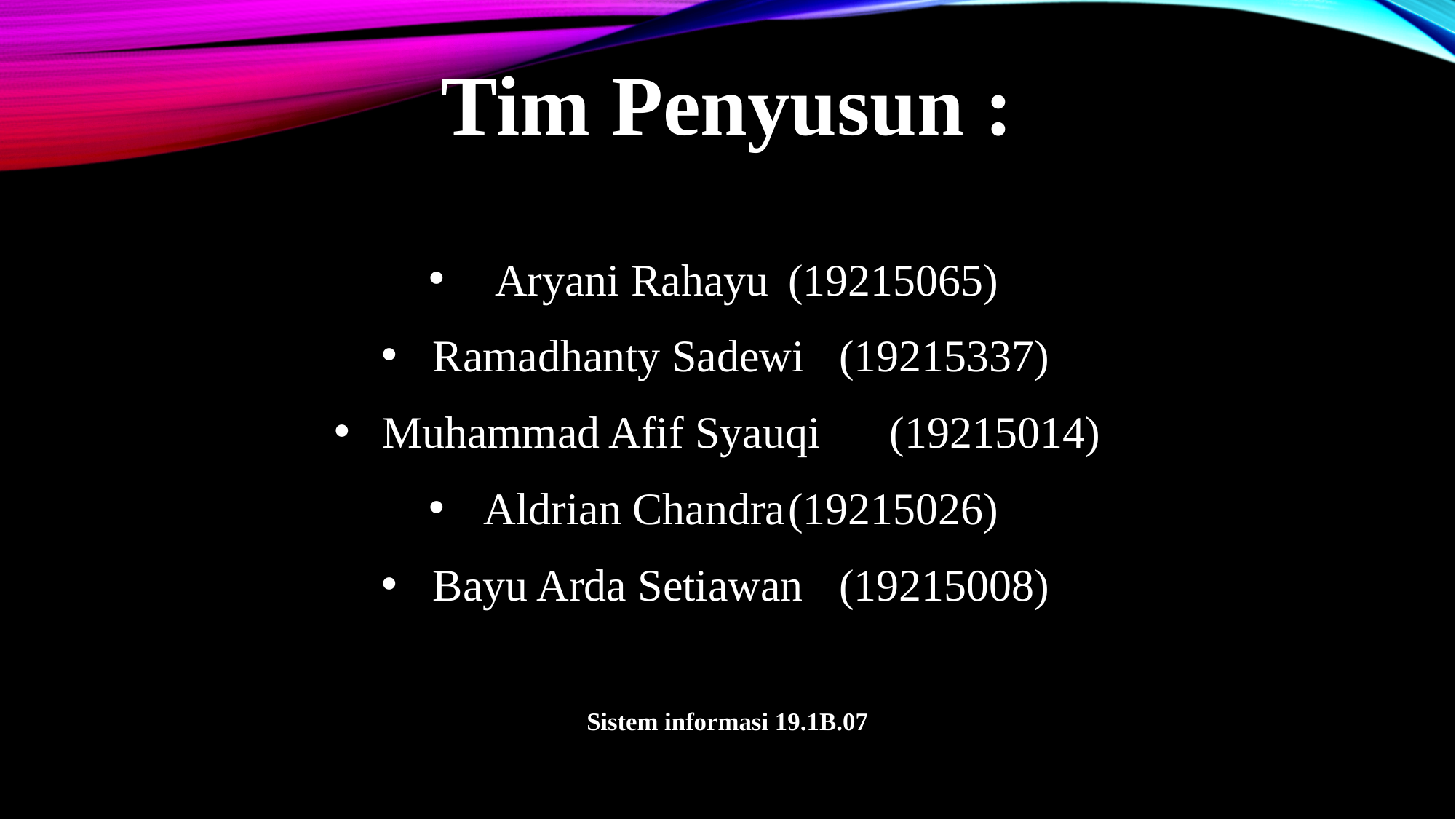

Tim Penyusun :

 Aryani Rahayu			(19215065)
Ramadhanty Sadewi		(19215337)
Muhammad Afif Syauqi	(19215014)
Aldrian Chandra		(19215026)
Bayu Arda Setiawan		(19215008)

Sistem informasi 19.1B.07